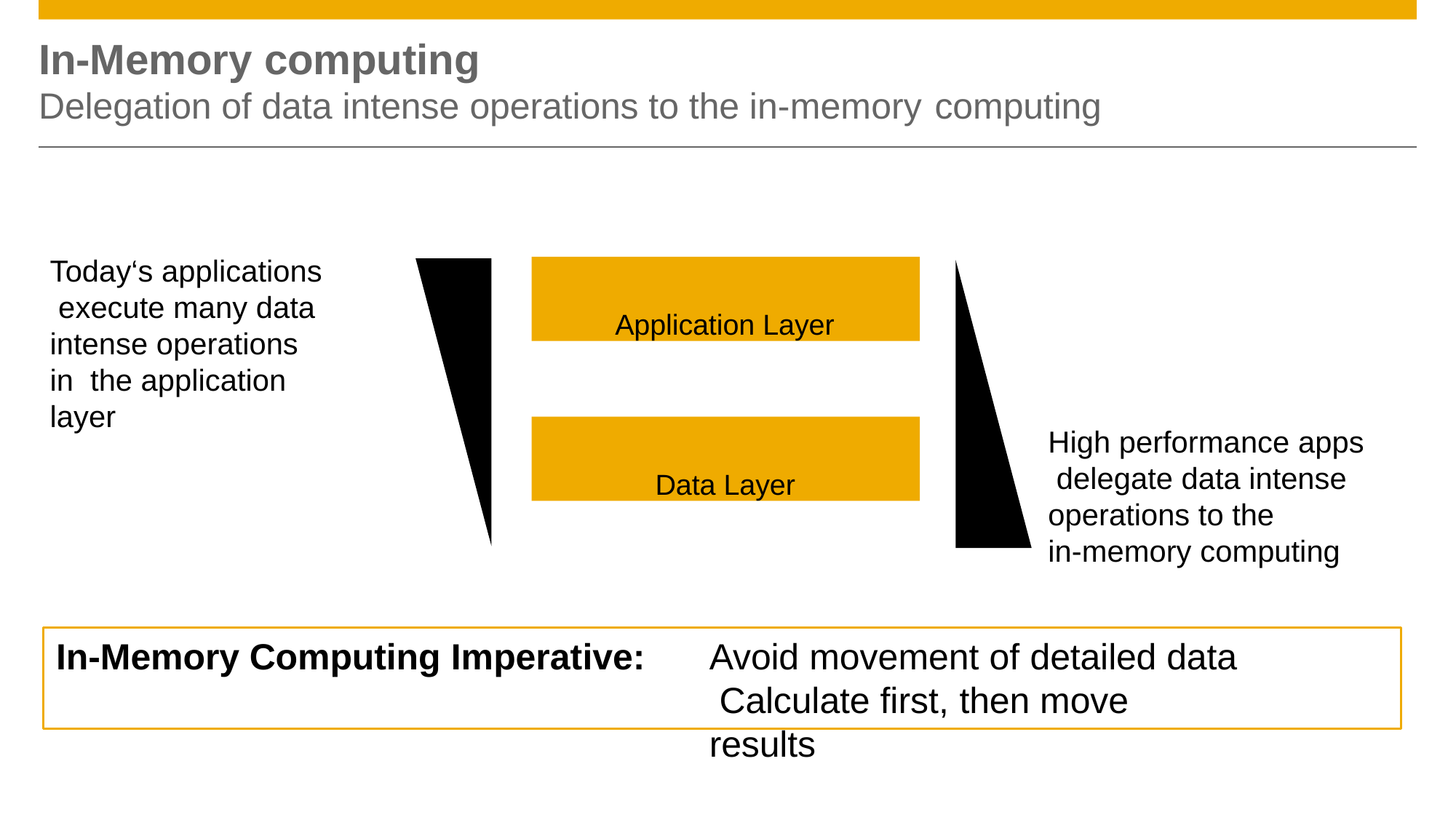

# In-Memory computing
Delegation of data intense operations to the in-memory computing

Today‘s applications  execute many data  intense operations in  the application layer

Application Layer

Data Layer
High performance apps  delegate data intense  operations to the
in-memory computing

In-Memory Computing Imperative:
Avoid movement of detailed data  Calculate first, then move results
©  2012 SAP AG. All rights reserved.
8